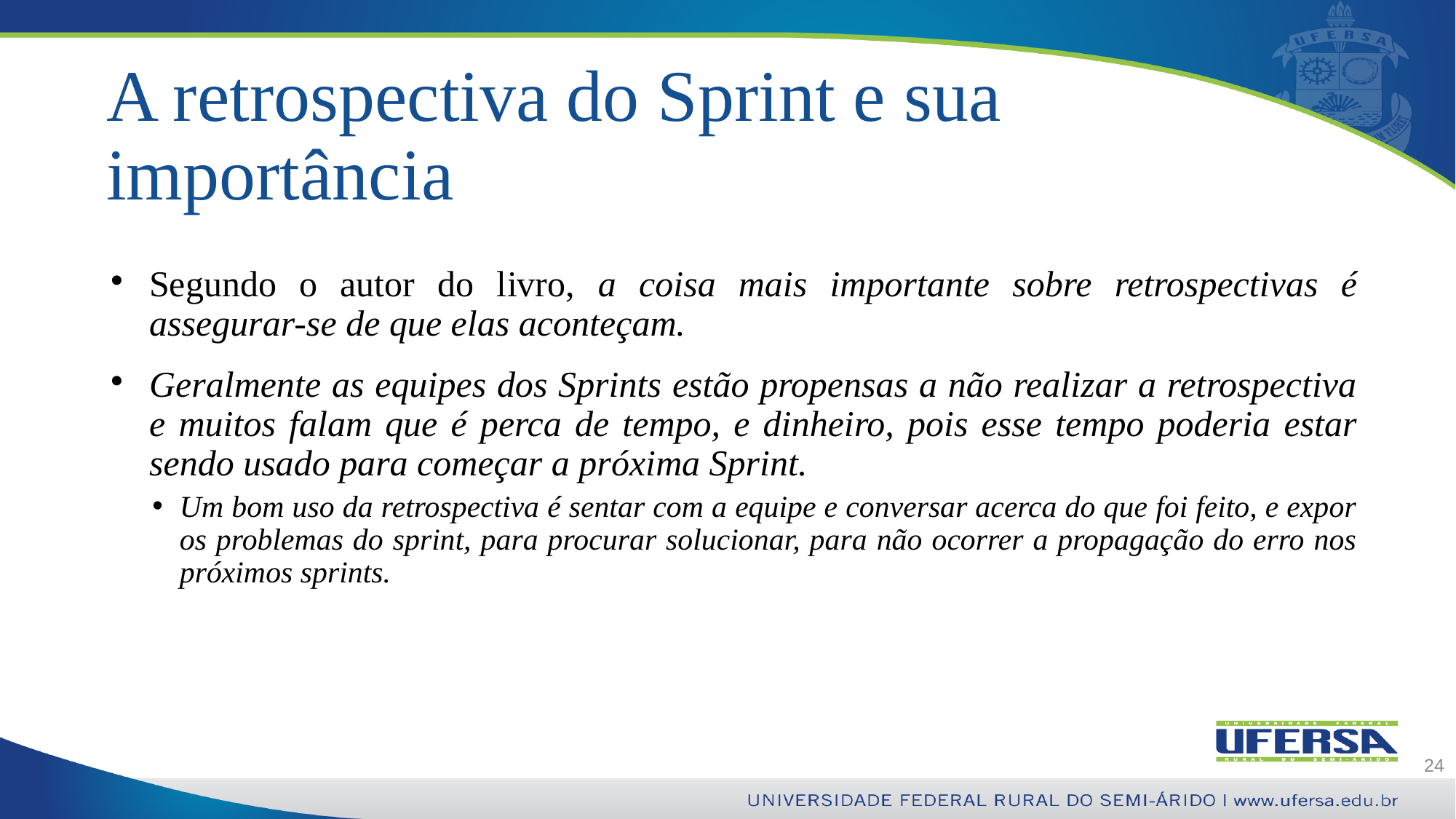

# A retrospectiva do Sprint e sua importância
Segundo o autor do livro, a coisa mais importante sobre retrospectivas é assegurar-se de que elas aconteçam.
Geralmente as equipes dos Sprints estão propensas a não realizar a retrospectiva e muitos falam que é perca de tempo, e dinheiro, pois esse tempo poderia estar sendo usado para começar a próxima Sprint.
Um bom uso da retrospectiva é sentar com a equipe e conversar acerca do que foi feito, e expor os problemas do sprint, para procurar solucionar, para não ocorrer a propagação do erro nos próximos sprints.
24